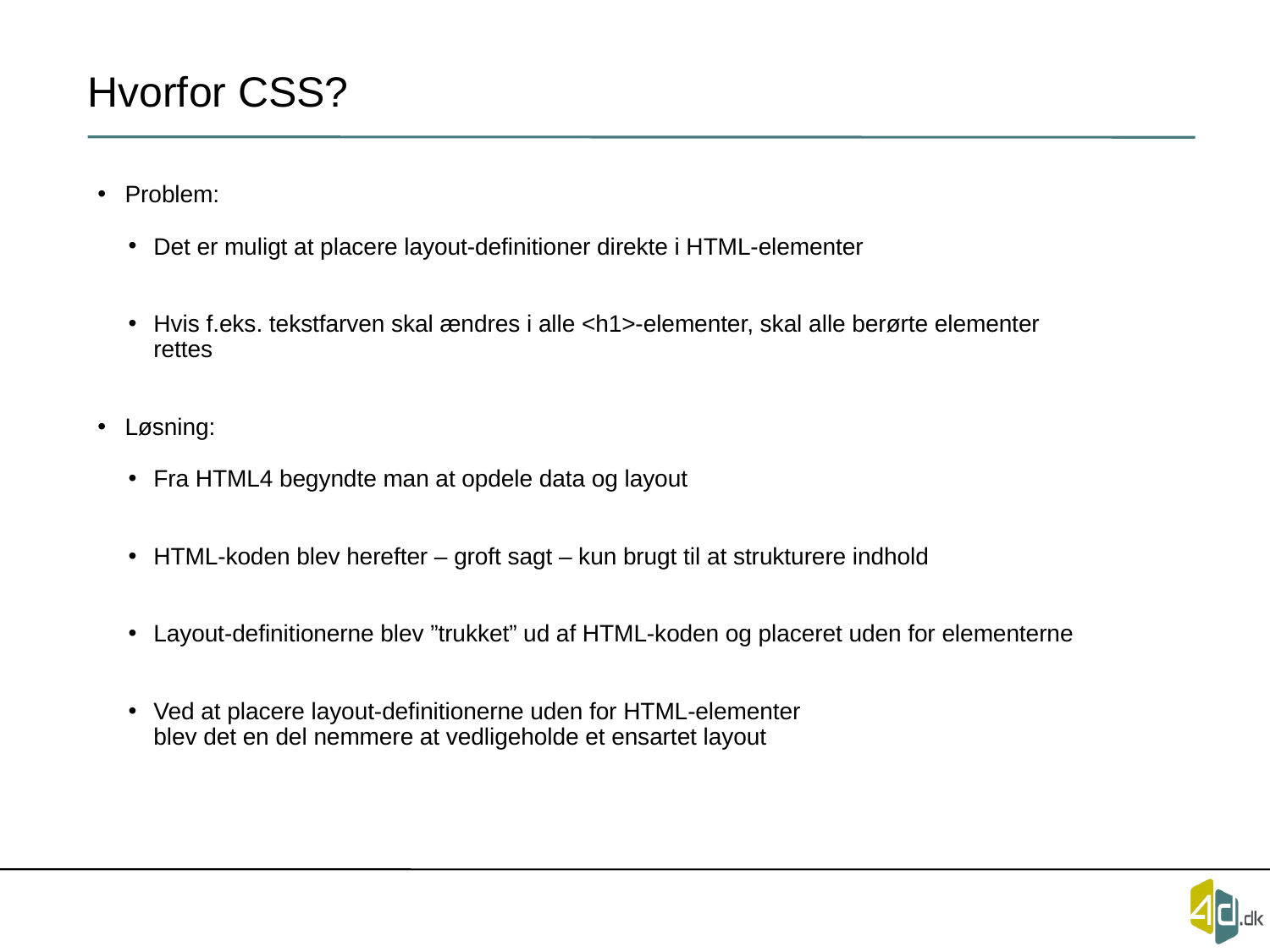

# Hvorfor CSS?
Problem:
Det er muligt at placere layout-definitioner direkte i HTML-elementer
Hvis f.eks. tekstfarven skal ændres i alle <h1>-elementer, skal alle berørte elementer rettes
Løsning:
Fra HTML4 begyndte man at opdele data og layout
HTML-koden blev herefter – groft sagt – kun brugt til at strukturere indhold
Layout-definitionerne blev ”trukket” ud af HTML-koden og placeret uden for elementerne
Ved at placere layout-definitionerne uden for HTML-elementer
blev det en del nemmere at vedligeholde et ensartet layout